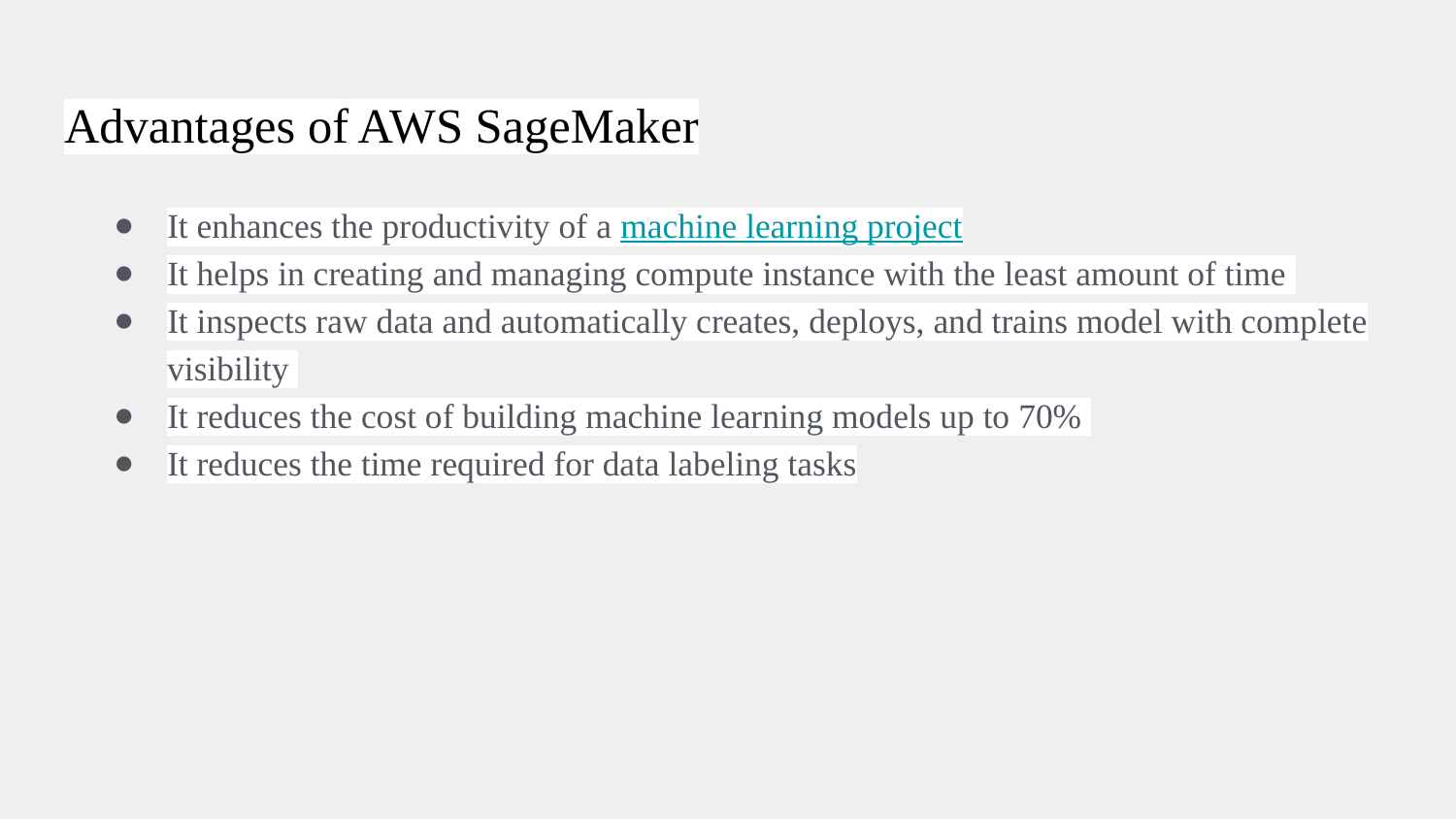

# Advantages of AWS SageMaker

It enhances the productivity of a machine learning project
It helps in creating and managing compute instance with the least amount of time
It inspects raw data and automatically creates, deploys, and trains model with complete visibility
It reduces the cost of building machine learning models up to 70%
It reduces the time required for data labeling tasks